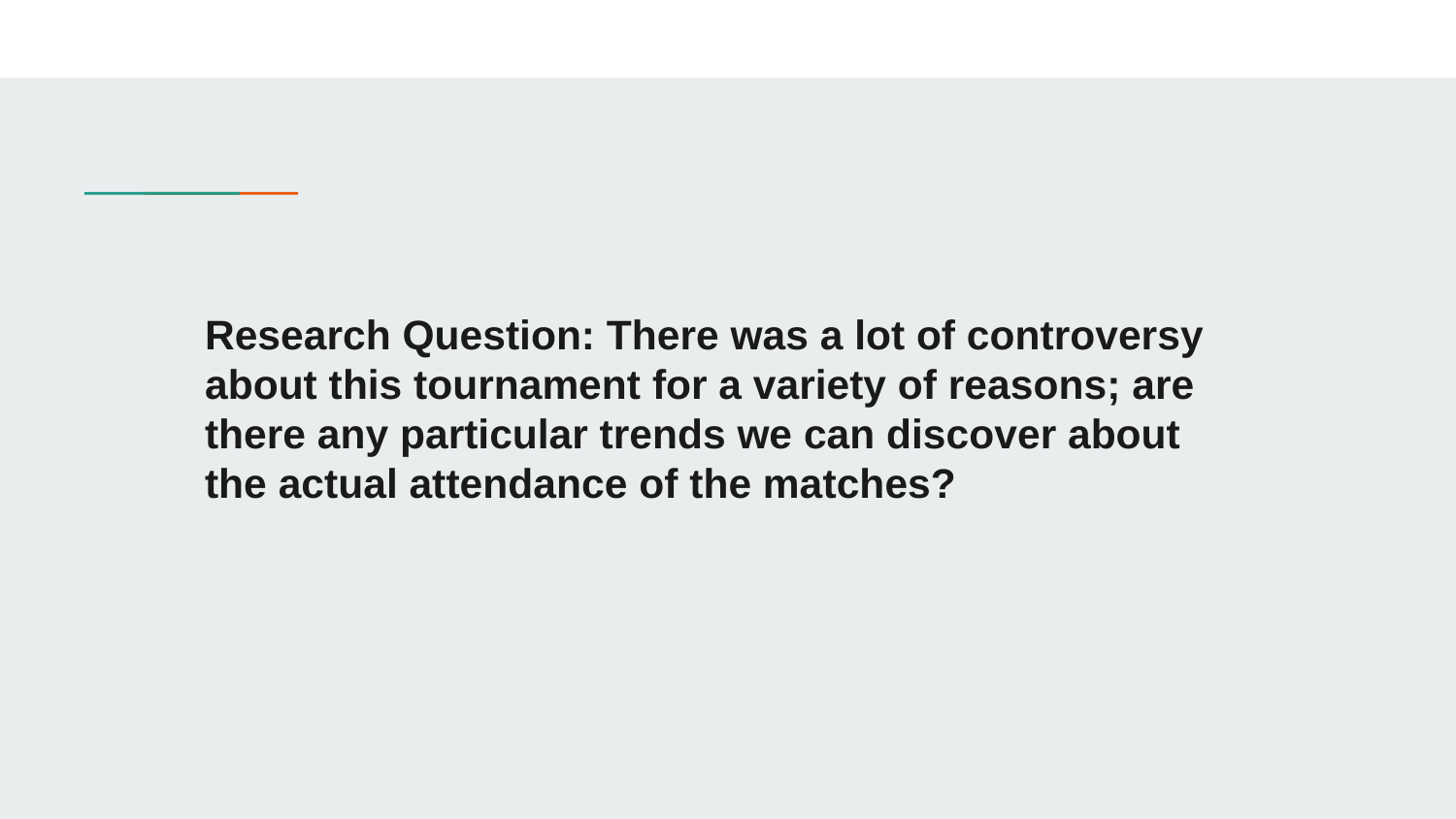

# Research Question: There was a lot of controversy about this tournament for a variety of reasons; are there any particular trends we can discover about the actual attendance of the matches?